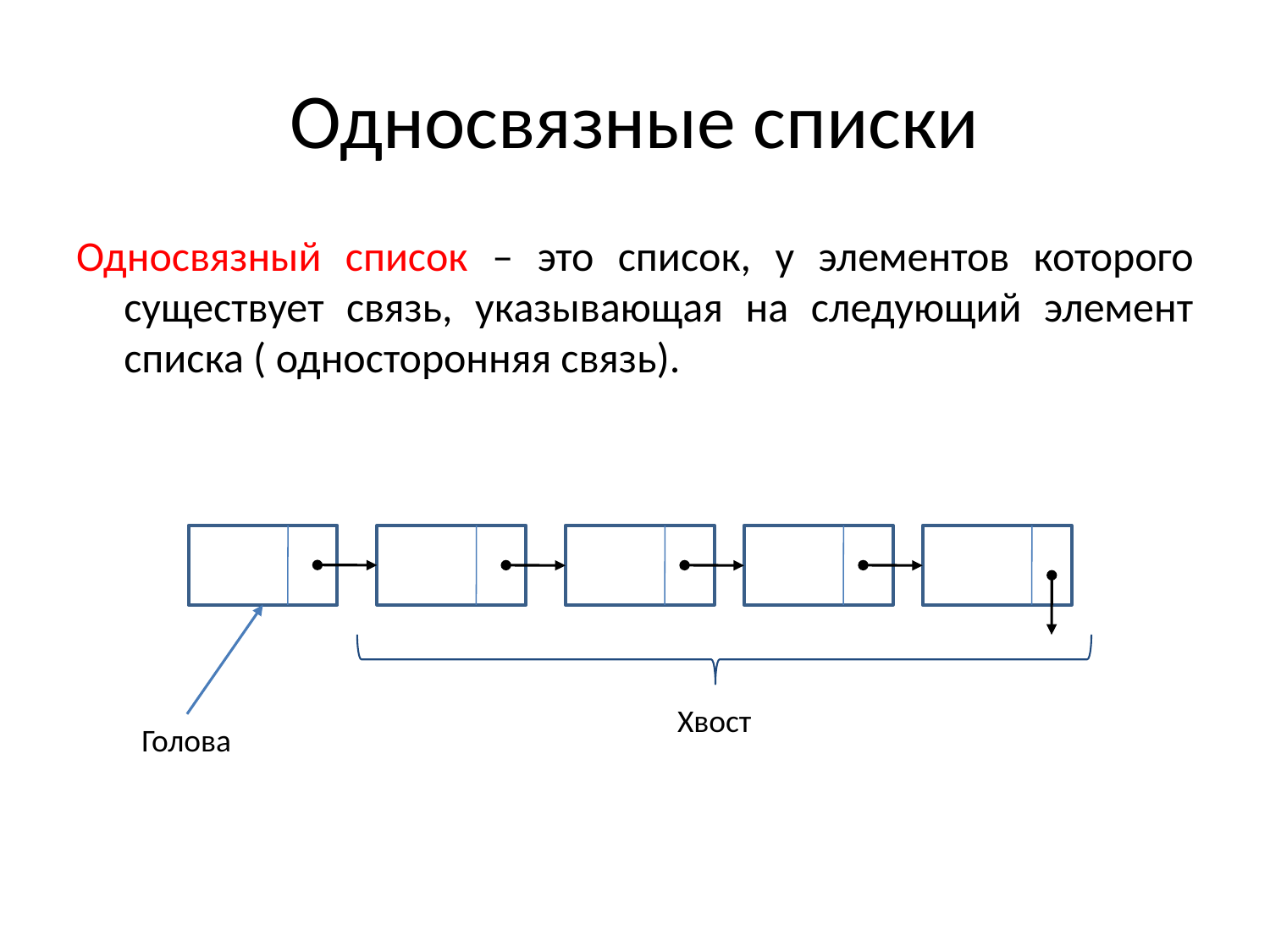

# Односвязные списки
Односвязный список – это список, у элементов которого существует связь, указывающая на следующий элемент списка ( односторонняя связь).

Хвост
Голова